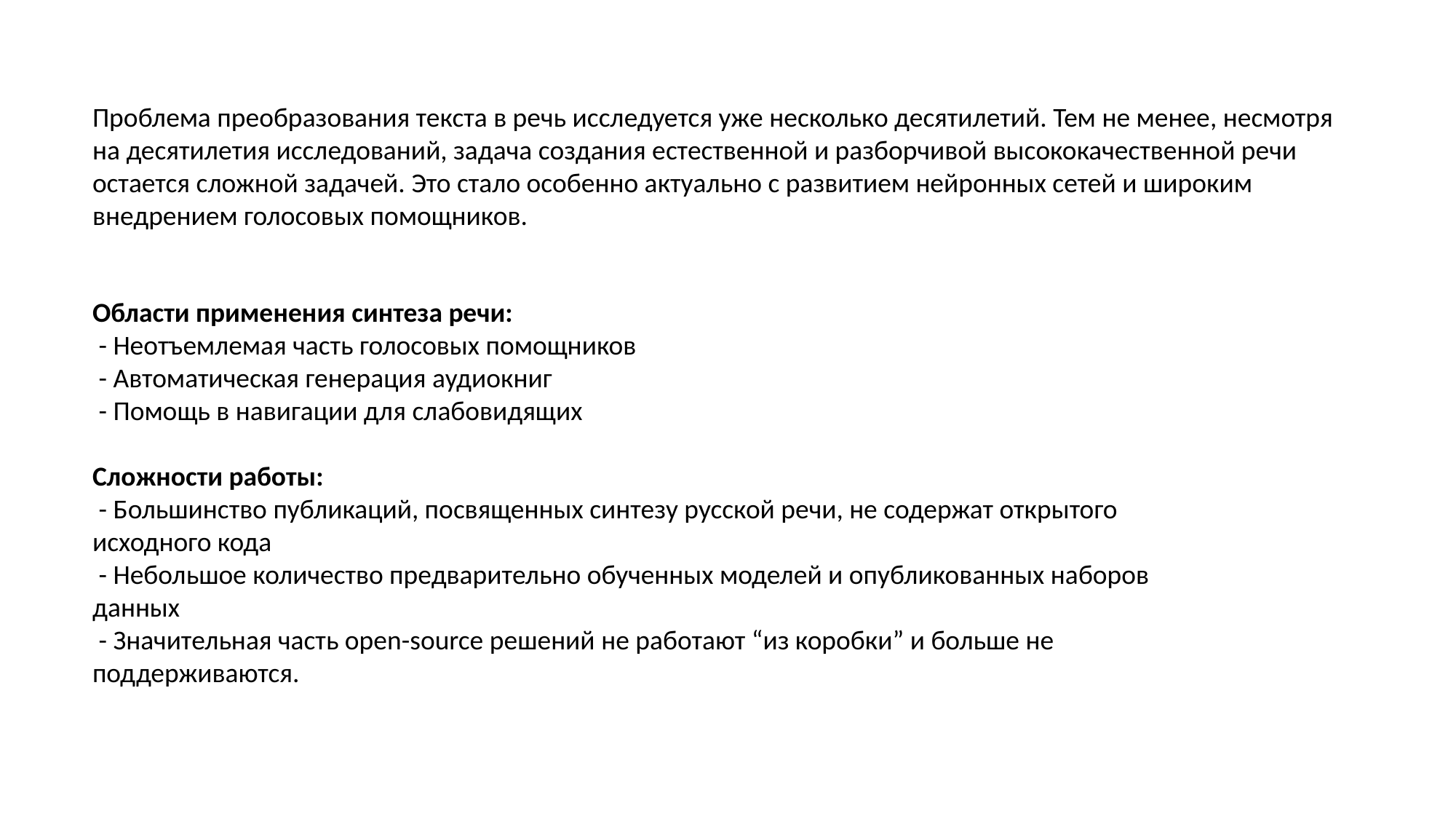

Проблема преобразования текста в речь исследуется уже несколько десятилетий. Тем не менее, несмотря на десятилетия исследований, задача создания естественной и разборчивой высококачественной речи остается сложной задачей. Это стало особенно актуально с развитием нейронных сетей и широким внедрением голосовых помощников.

Области применения синтеза речи:
 - Неотъемлемая часть голосовых помощников
 - Автоматическая генерация аудиокниг
 - Помощь в навигации для слабовидящих

Сложности работы:
 - Большинство публикаций, посвященных синтезу русской речи, не содержат открытого исходного кода
 - Небольшое количество предварительно обученных моделей и опубликованных наборов данных
 - Значительная часть open-source решений не работают “из коробки” и больше не поддерживаются.